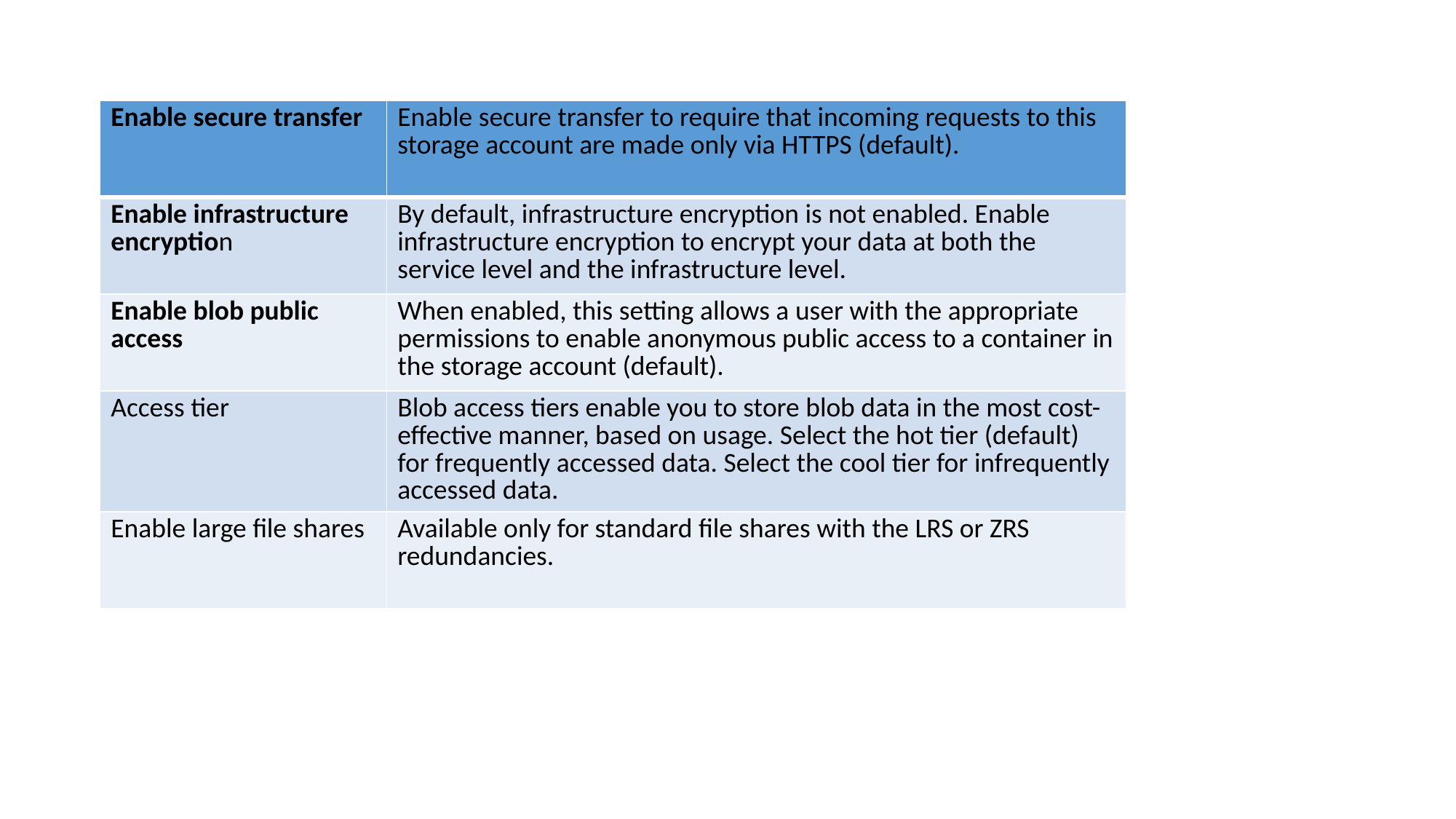

| Enable secure transfer | Enable secure transfer to require that incoming requests to this storage account are made only via HTTPS (default). |
| --- | --- |
| Enable infrastructure encryption | By default, infrastructure encryption is not enabled. Enable infrastructure encryption to encrypt your data at both the service level and the infrastructure level. |
| Enable blob public access | When enabled, this setting allows a user with the appropriate permissions to enable anonymous public access to a container in the storage account (default). |
| Access tier | Blob access tiers enable you to store blob data in the most cost-effective manner, based on usage. Select the hot tier (default) for frequently accessed data. Select the cool tier for infrequently accessed data. |
| Enable large file shares | Available only for standard file shares with the LRS or ZRS redundancies. |